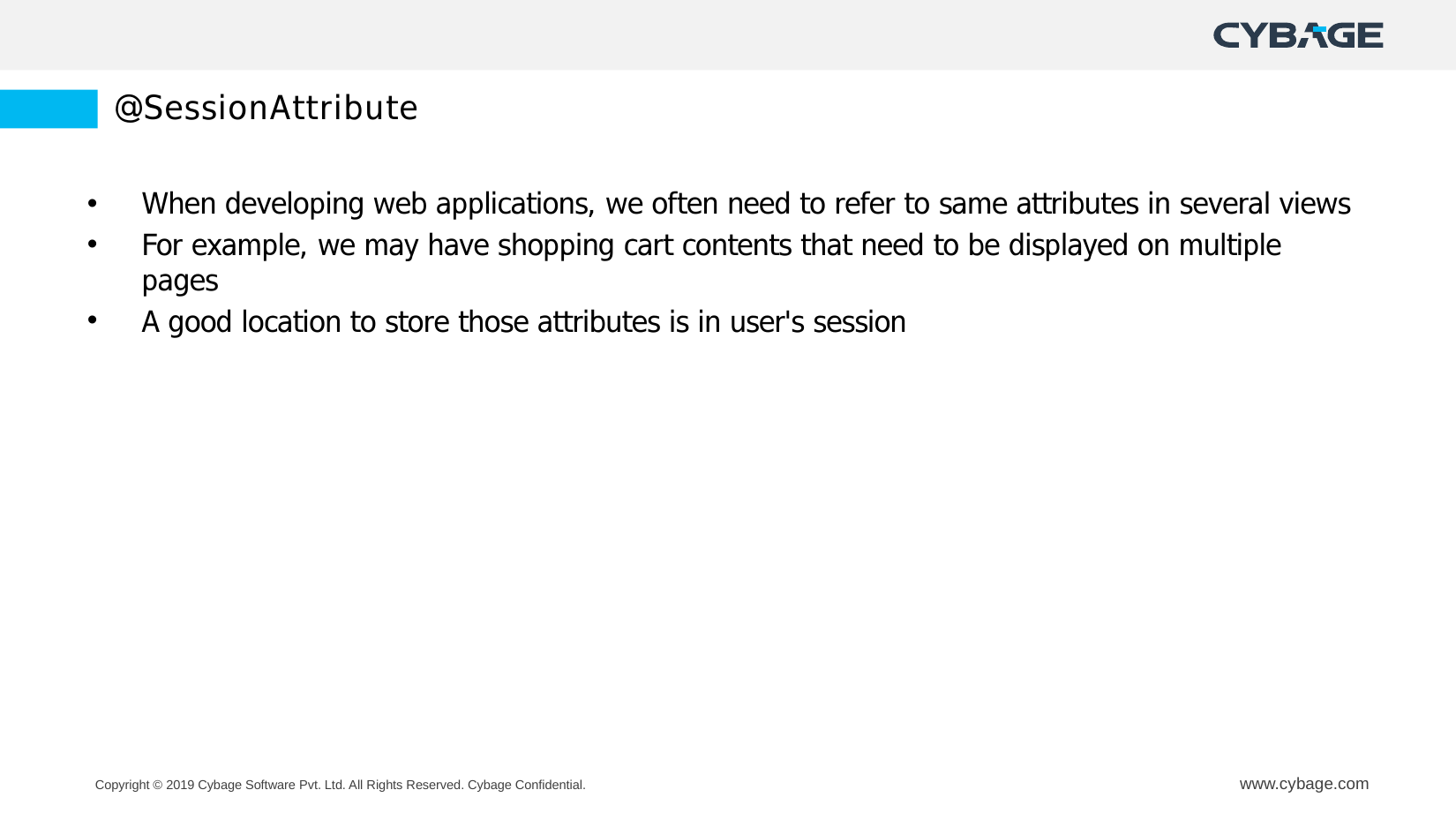

# @SessionAttribute
When developing web applications, we often need to refer to same attributes in several views
For example, we may have shopping cart contents that need to be displayed on multiple pages
A good location to store those attributes is in user's session